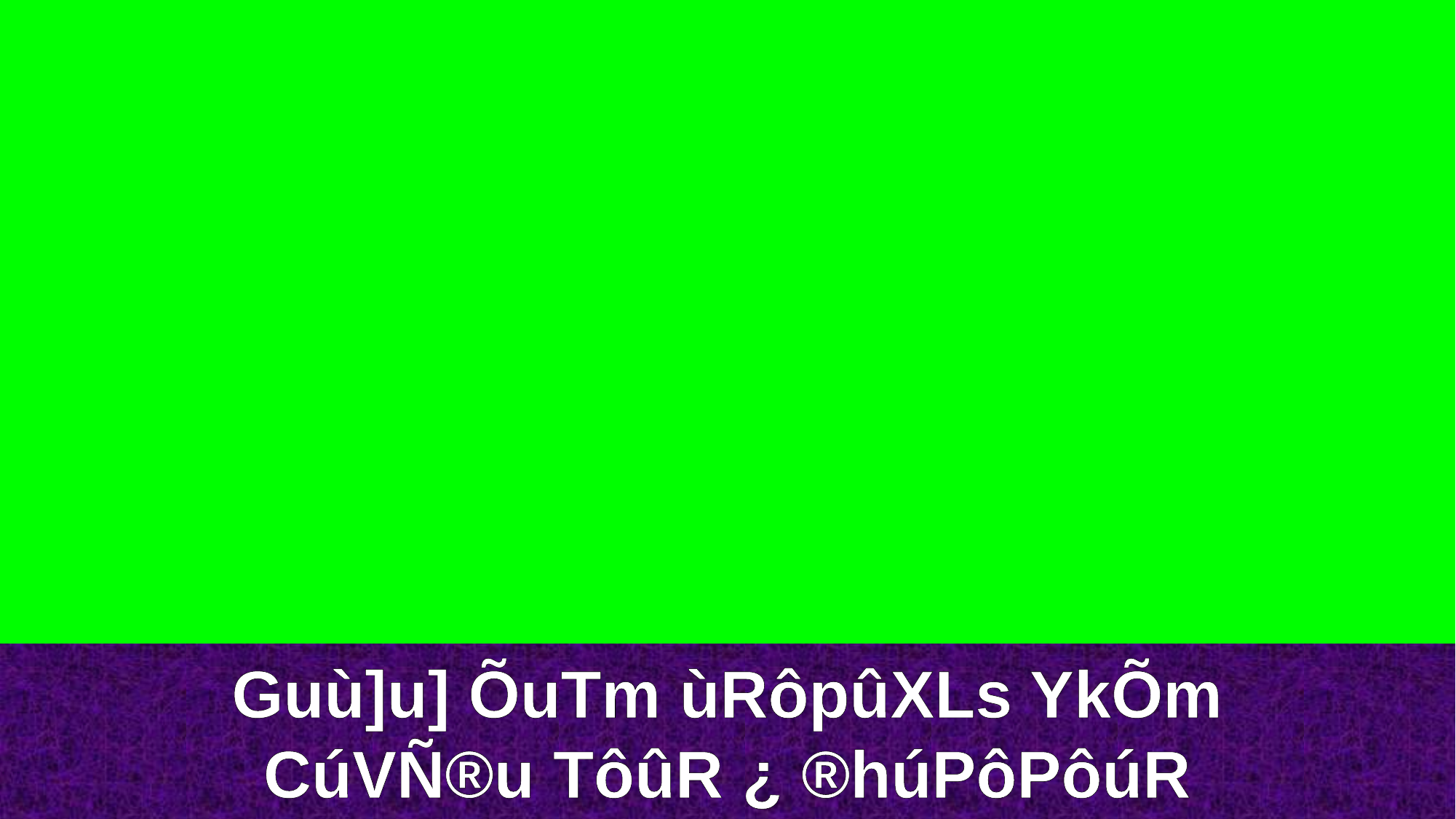

Guù]u] ÕuTm ùRôpûXLs YkÕm
CúVÑ®u TôûR ¿ ®húPôPôúR